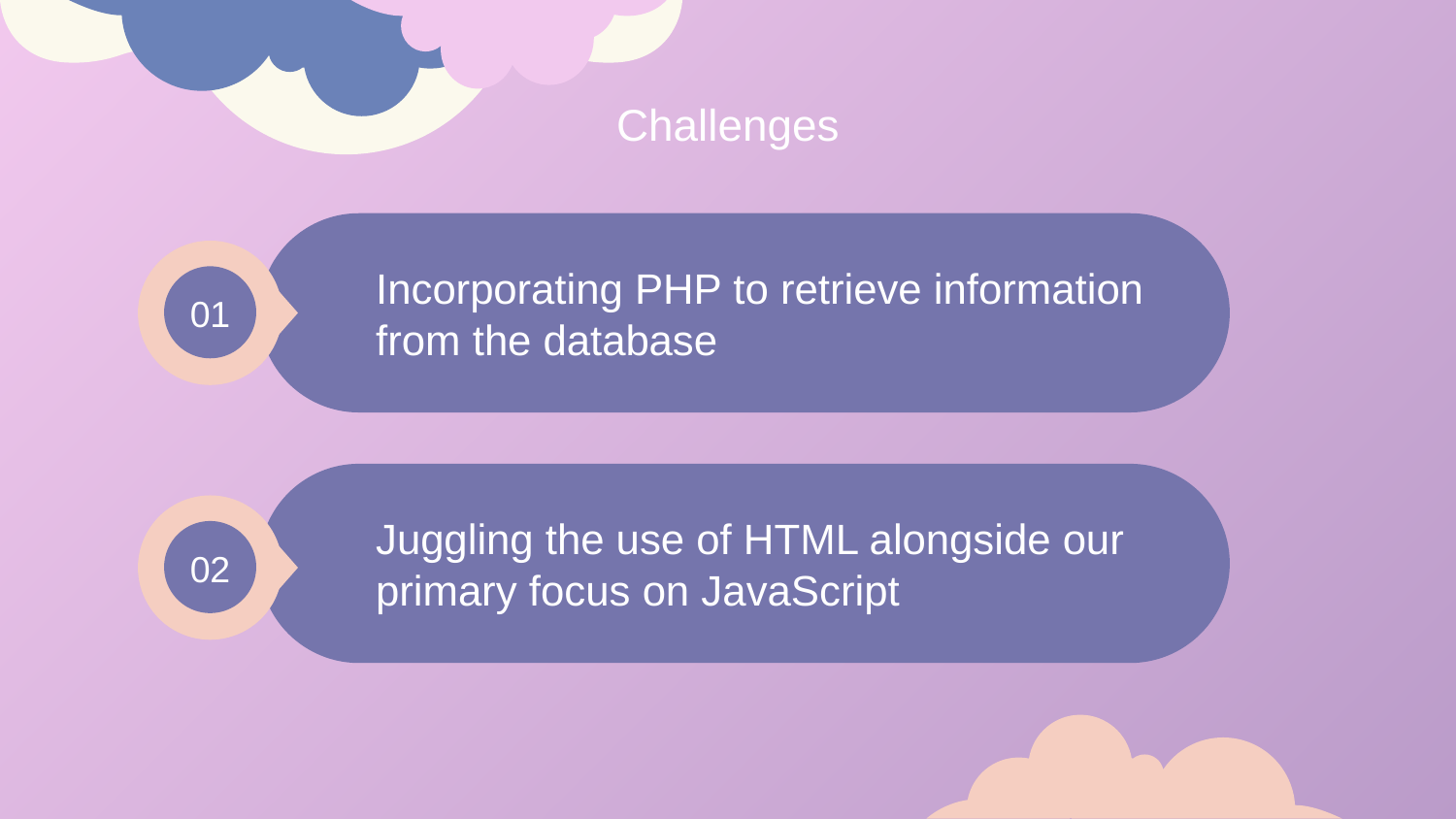

# Challenges
Incorporating PHP to retrieve information from the database

01
Juggling the use of HTML alongside our primary focus on JavaScript

02